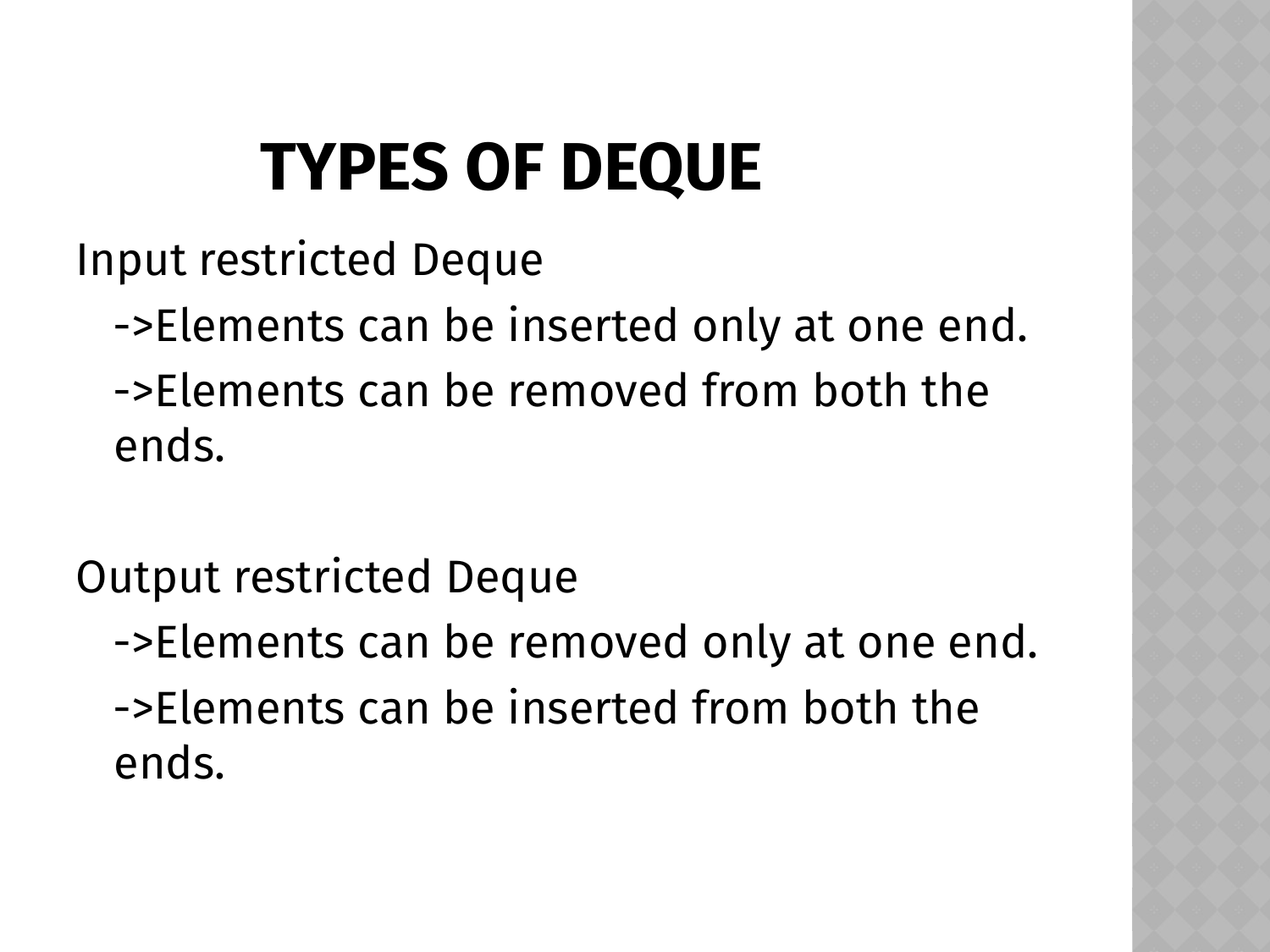

# TYPES OF DEQUE
Input restricted Deque
   ->Elements can be inserted only at one end.
   ->Elements can be removed from both the  ends.

Output restricted Deque
   ->Elements can be removed only at one end.
   ->Elements can be inserted from both the ends.